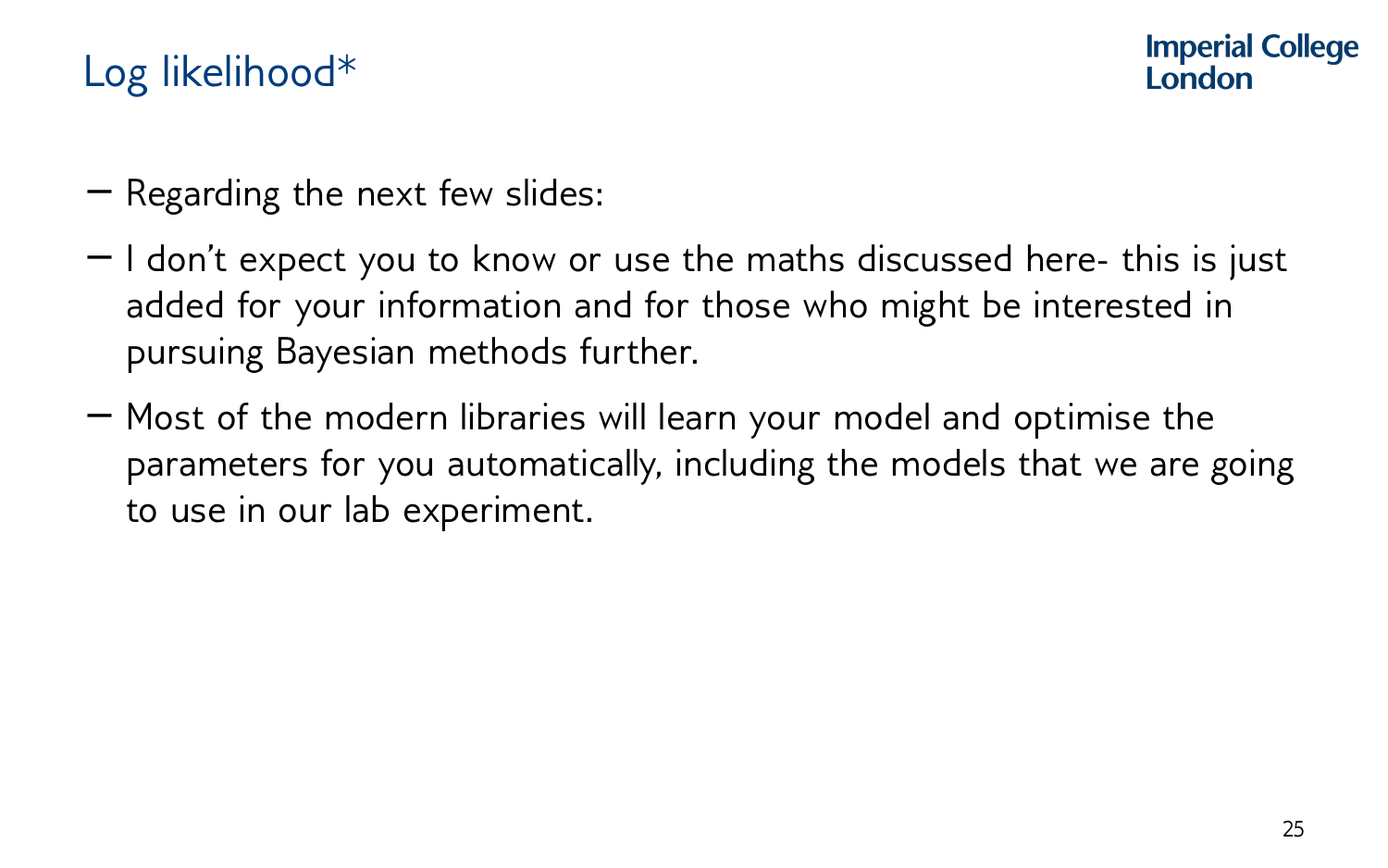

# Log likelihood*
Regarding the next few slides:
I don’t expect you to know or use the maths discussed here- this is just added for your information and for those who might be interested in pursuing Bayesian methods further.
Most of the modern libraries will learn your model and optimise the parameters for you automatically, including the models that we are going to use in our lab experiment.

25